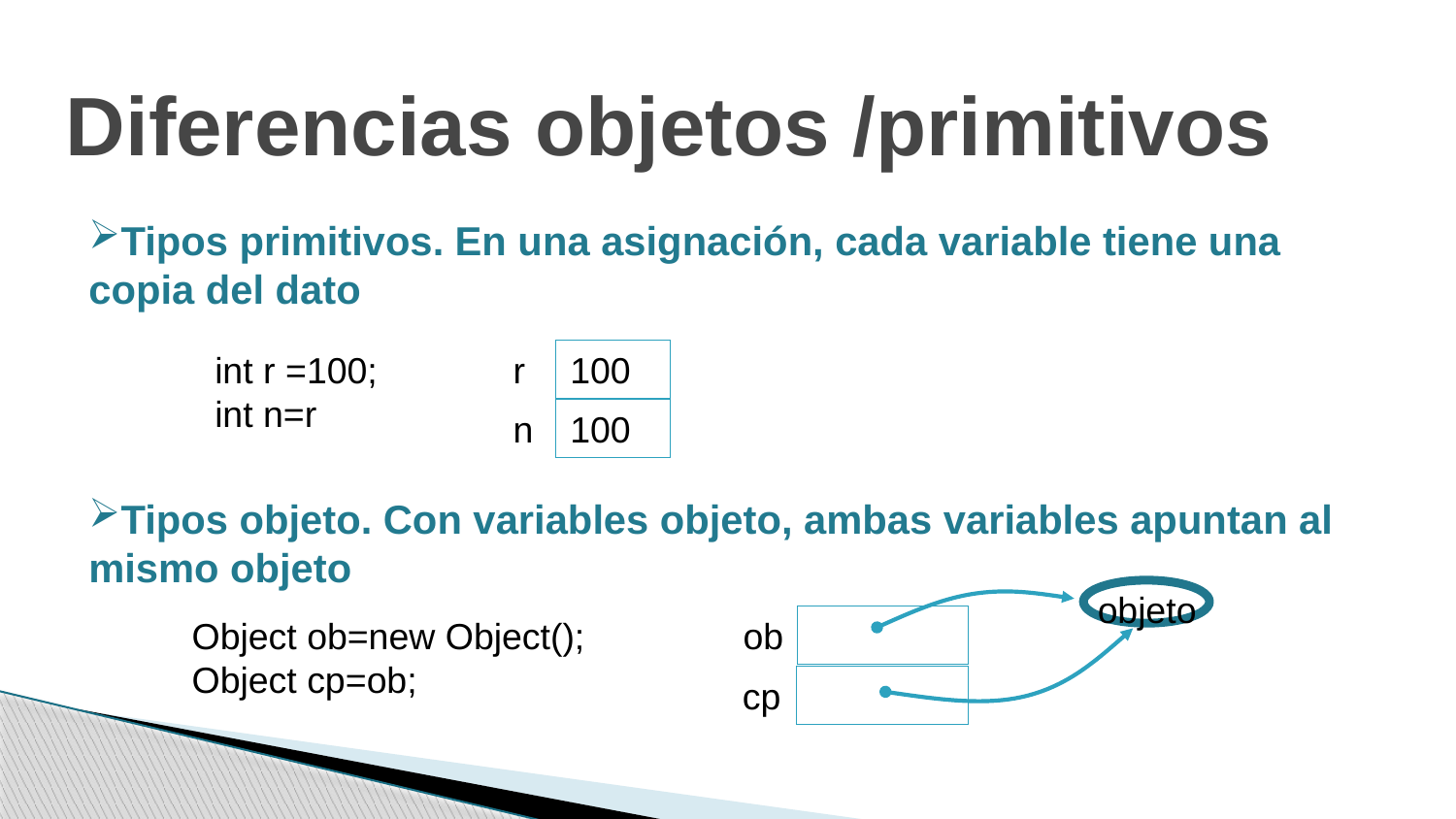

Diferencias objetos /primitivos

Tipos primitivos. En una asignación, cada variable tiene una copia del dato

Tipos objeto. Con variables objeto, ambas variables apuntan al mismo objeto

r
100
int r =100;
int n=r
n
100

objeto

ob

Object ob=new Object();
Object cp=ob;

cp